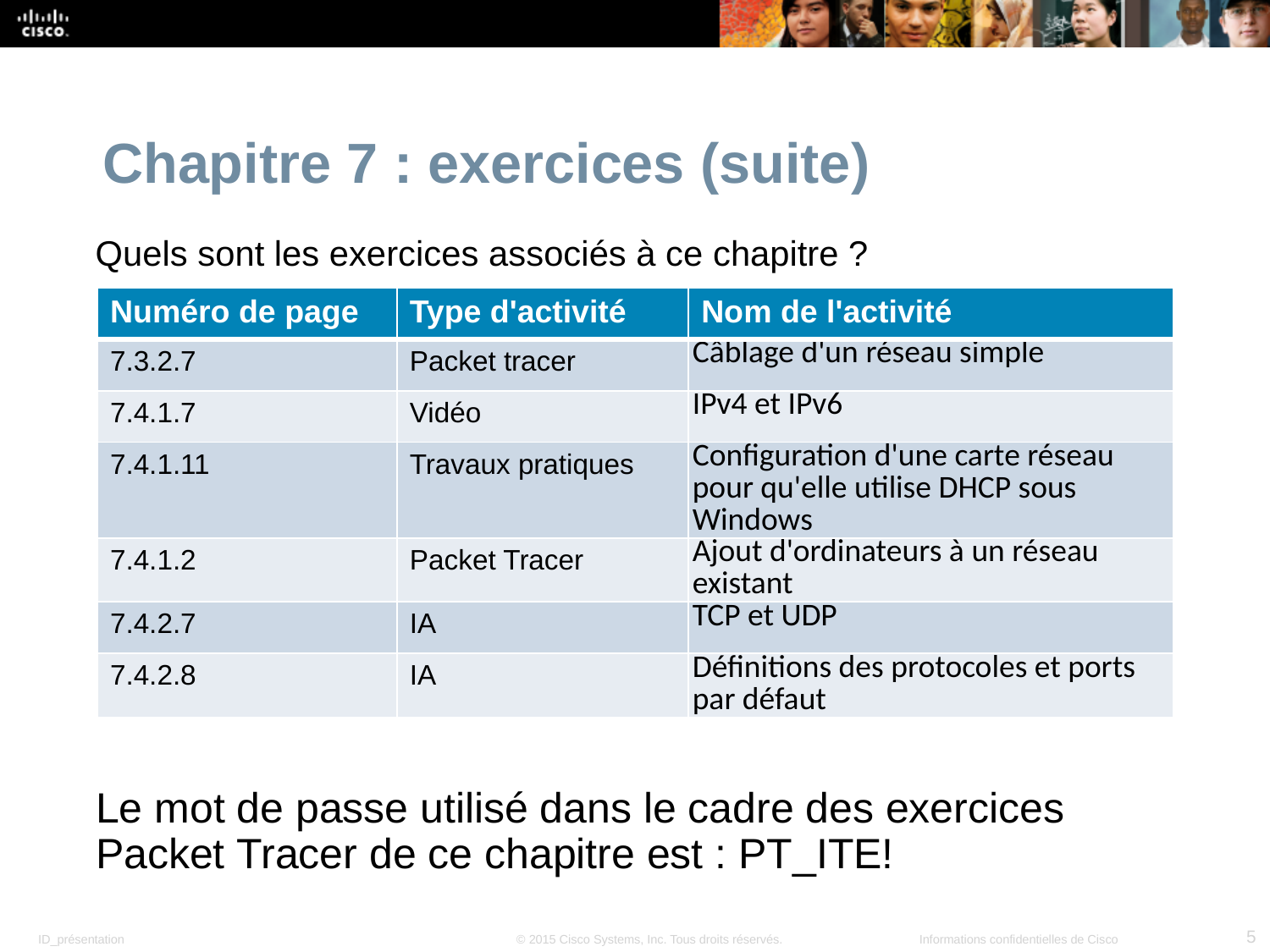

Chapitre 7 : exercices (suite)
Quels sont les exercices associés à ce chapitre ?

| Numéro de page | Type d'activité | Nom de l'activité |
| --- | --- | --- |
| 7.3.2.7 | Packet tracer | Câblage d'un réseau simple |
| 7.4.1.7 | Vidéo | IPv4 et IPv6 |
| 7.4.1.11 | Travaux pratiques | Configuration d'une carte réseau pour qu'elle utilise DHCP sous Windows |
| 7.4.1.2 | Packet Tracer | Ajout d'ordinateurs à un réseau existant |
| 7.4.2.7 | IA | TCP et UDP |
| 7.4.2.8 | IA | Définitions des protocoles et ports par défaut |
Le mot de passe utilisé dans le cadre des exercices Packet Tracer de ce chapitre est : PT_ITE!